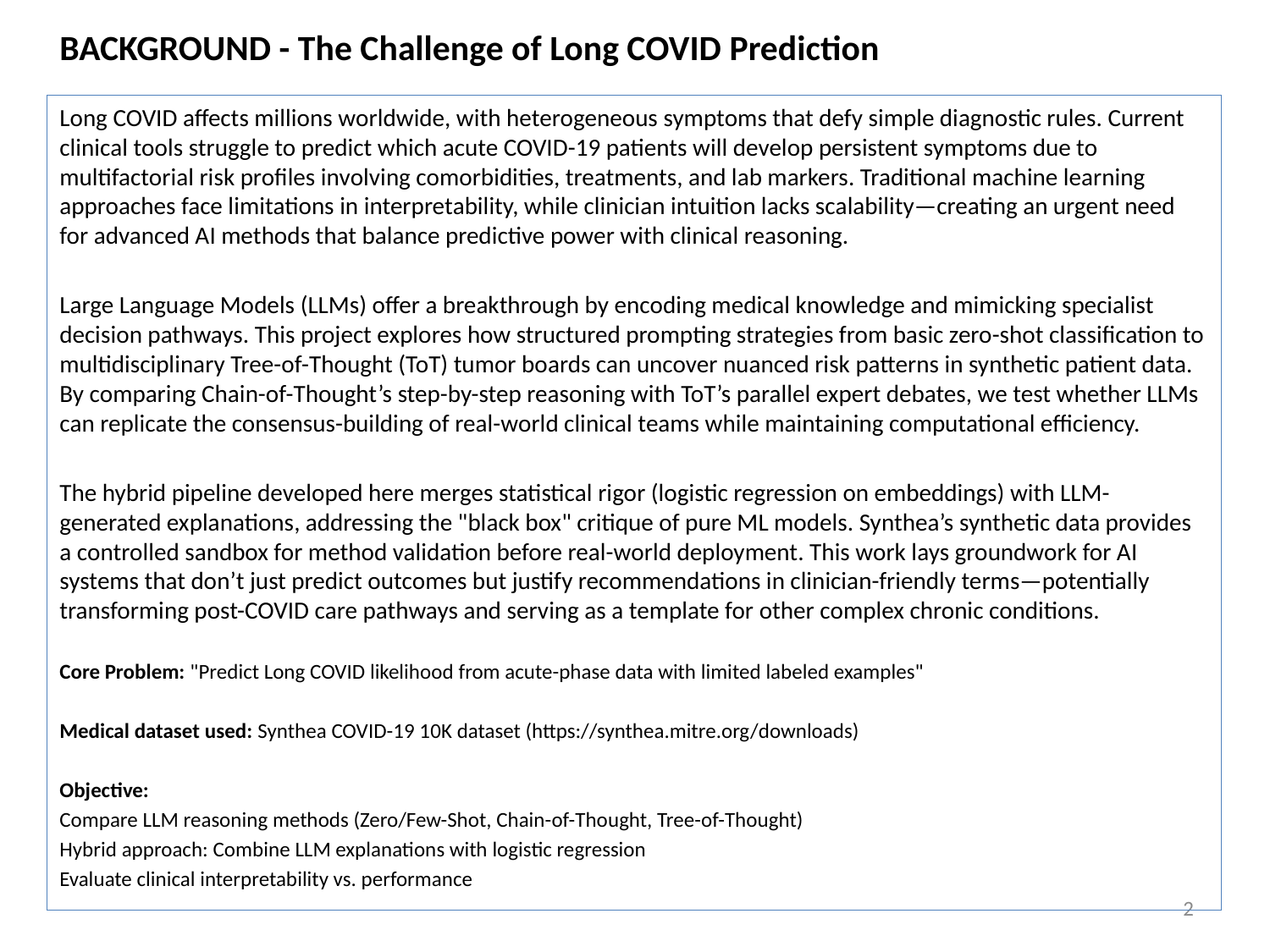

# BACKGROUND - The Challenge of Long COVID Prediction
Long COVID affects millions worldwide, with heterogeneous symptoms that defy simple diagnostic rules. Current clinical tools struggle to predict which acute COVID-19 patients will develop persistent symptoms due to multifactorial risk profiles involving comorbidities, treatments, and lab markers. Traditional machine learning approaches face limitations in interpretability, while clinician intuition lacks scalability—creating an urgent need for advanced AI methods that balance predictive power with clinical reasoning.

Large Language Models (LLMs) offer a breakthrough by encoding medical knowledge and mimicking specialist decision pathways. This project explores how structured prompting strategies from basic zero-shot classification to multidisciplinary Tree-of-Thought (ToT) tumor boards can uncover nuanced risk patterns in synthetic patient data. By comparing Chain-of-Thought’s step-by-step reasoning with ToT’s parallel expert debates, we test whether LLMs can replicate the consensus-building of real-world clinical teams while maintaining computational efficiency.

The hybrid pipeline developed here merges statistical rigor (logistic regression on embeddings) with LLM-generated explanations, addressing the "black box" critique of pure ML models. Synthea’s synthetic data provides a controlled sandbox for method validation before real-world deployment. This work lays groundwork for AI systems that don’t just predict outcomes but justify recommendations in clinician-friendly terms—potentially transforming post-COVID care pathways and serving as a template for other complex chronic conditions.

Core Problem: "Predict Long COVID likelihood from acute-phase data with limited labeled examples"

Medical dataset used: Synthea COVID-19 10K dataset (https://synthea.mitre.org/downloads)

Objective:
Compare LLM reasoning methods (Zero/Few-Shot, Chain-of-Thought, Tree-of-Thought)
Hybrid approach: Combine LLM explanations with logistic regression
Evaluate clinical interpretability vs. performance
2